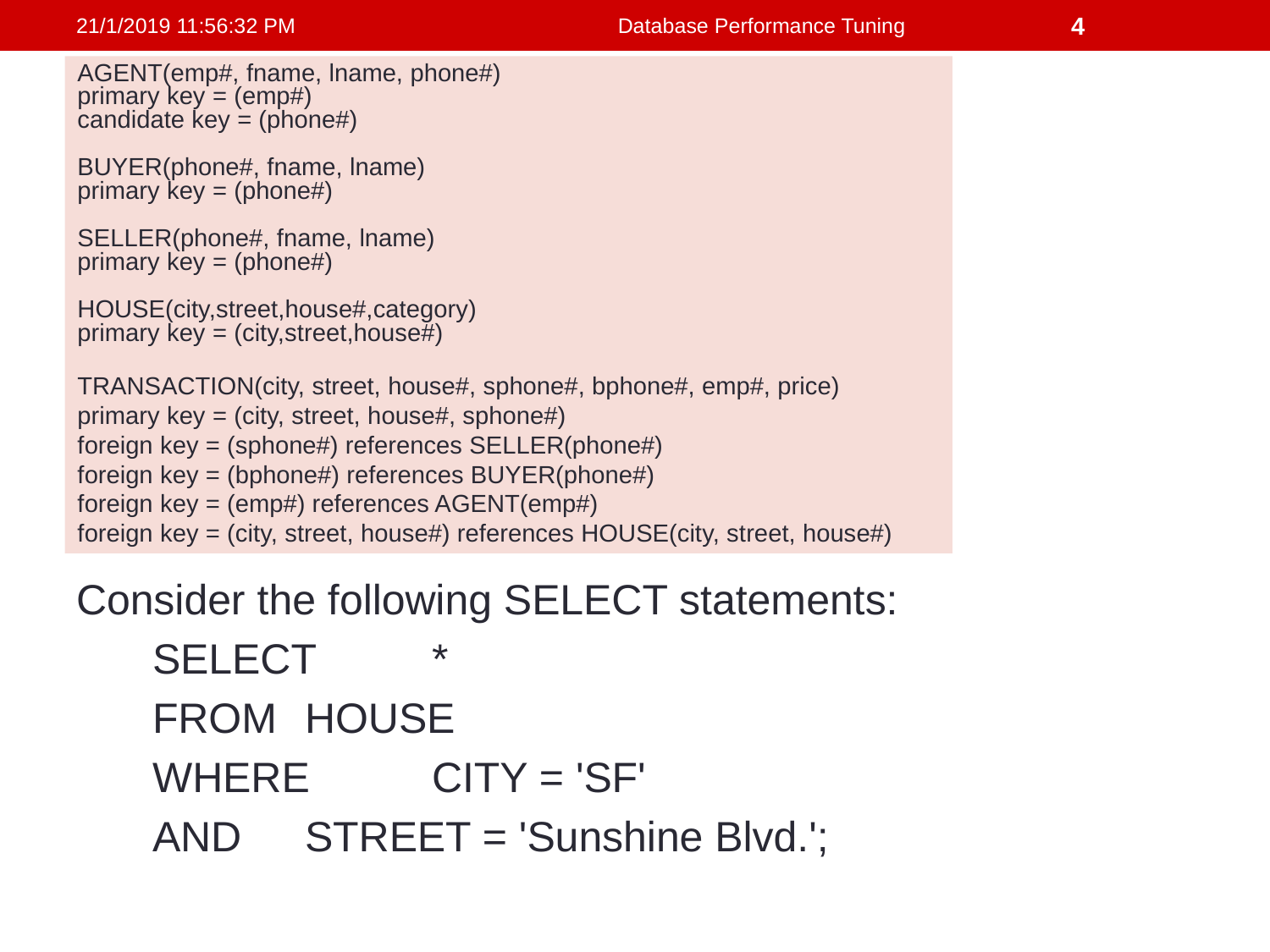

21/1/2019 11:56:32 PM
Database Performance Tuning
4
AGENT(emp#, fname, lname, phone#)
primary key = (emp#)
candidate key = (phone#)

BUYER(phone#, fname, lname)
primary key = (phone#)

SELLER(phone#, fname, lname)
primary key = (phone#)

HOUSE(city,street,house#,category)
primary key = (city,street,house#)

TRANSACTION(city, street, house#, sphone#, bphone#, emp#, price)
primary key = (city, street, house#, sphone#)
foreign key = (sphone#) references SELLER(phone#)
foreign key = (bphone#) references BUYER(phone#)
foreign key = (emp#) references AGENT(emp#)
foreign key = (city, street, house#) references HOUSE(city, street, house#)
# Solution
Consider the following SELECT statements:
SELECT 	*
FROM 	HOUSE
WHERE 	CITY = 'SF'
AND 	STREET = 'Sunshine Blvd.';